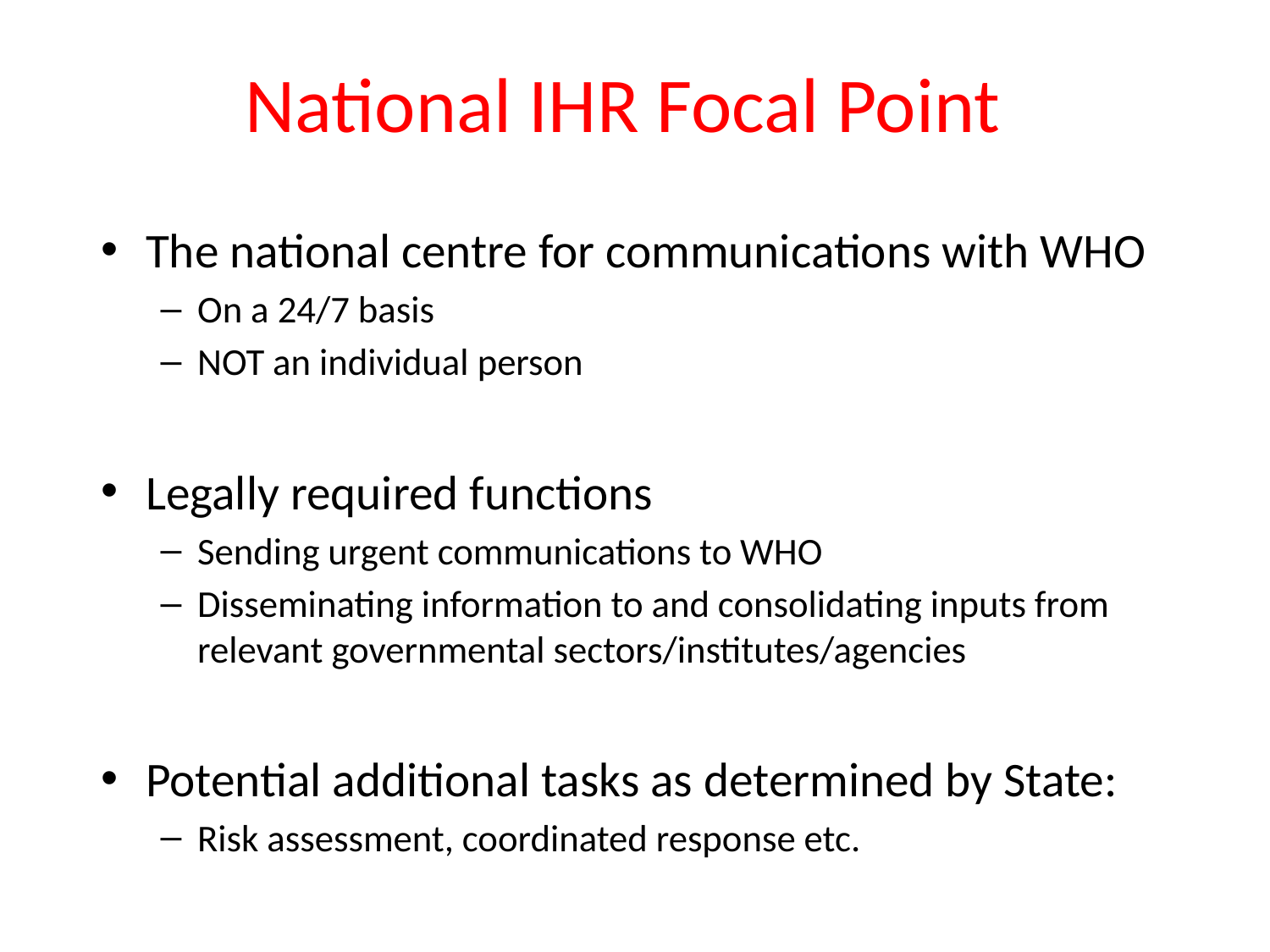

# National IHR Focal Point
The national centre for communications with WHO
On a 24/7 basis
NOT an individual person

Legally required functions
Sending urgent communications to WHO
Disseminating information to and consolidating inputs from relevant governmental sectors/institutes/agencies

Potential additional tasks as determined by State:
Risk assessment, coordinated response etc.